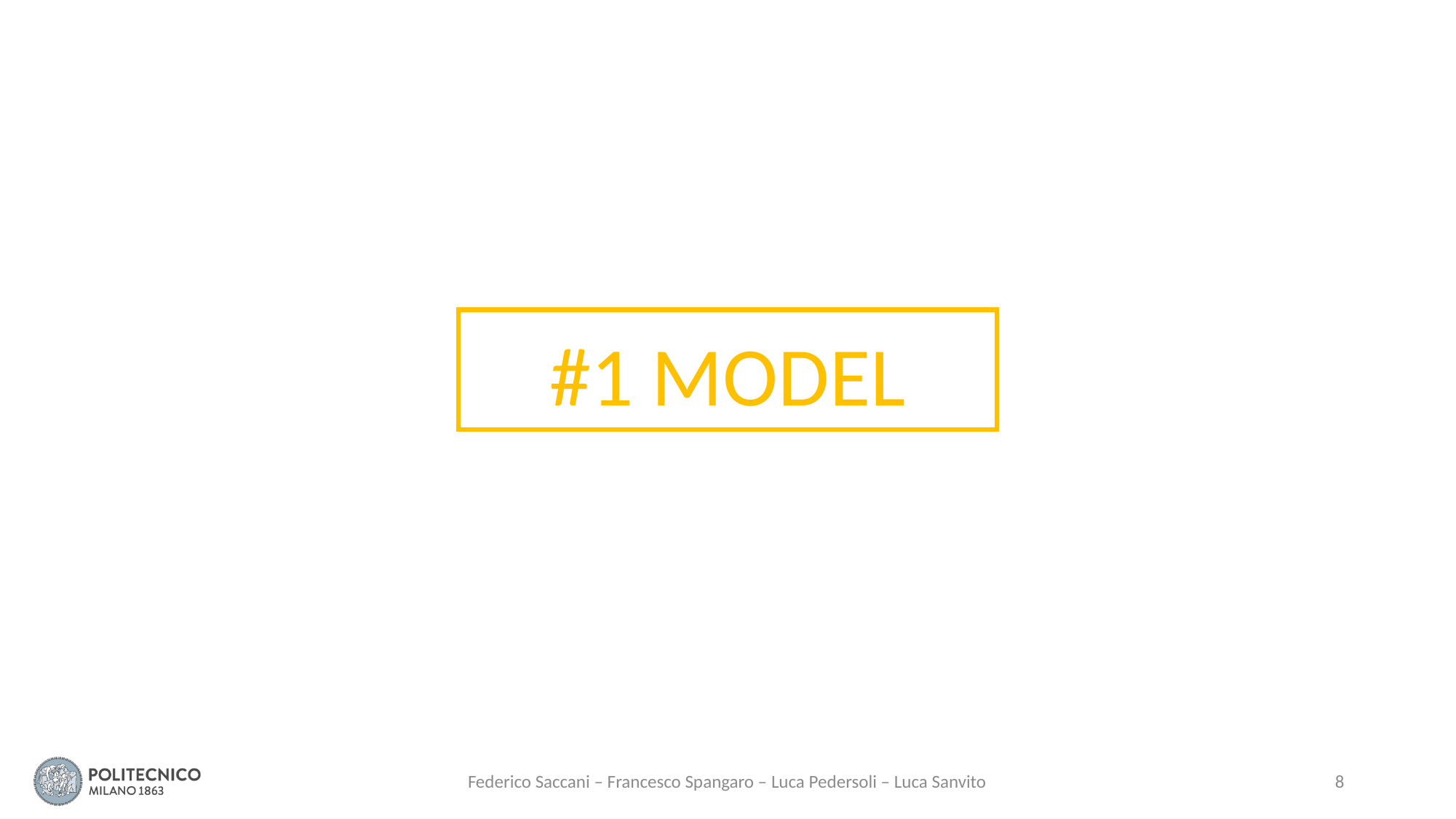

#1 MODEL
Federico Saccani – Francesco Spangaro – Luca Pedersoli – Luca Sanvito
8